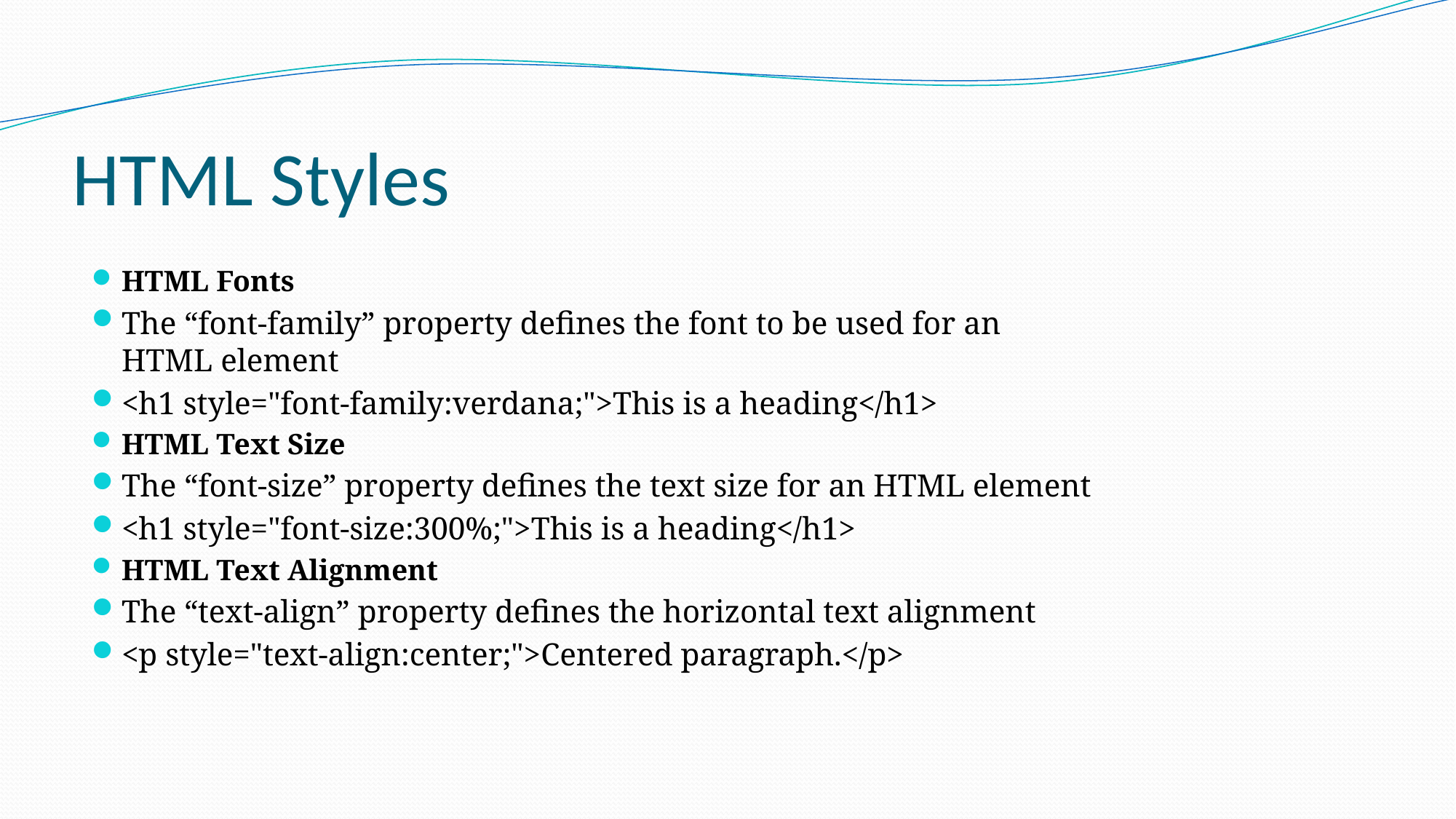

# HTML Styles
HTML Fonts
The “font-family” property defines the font to be used for an HTML element
<h1 style="font-family:verdana;">This is a heading</h1>
HTML Text Size
The “font-size” property defines the text size for an HTML element
<h1 style="font-size:300%;">This is a heading</h1>
HTML Text Alignment
The “text-align” property defines the horizontal text alignment
<p style="text-align:center;">Centered paragraph.</p>